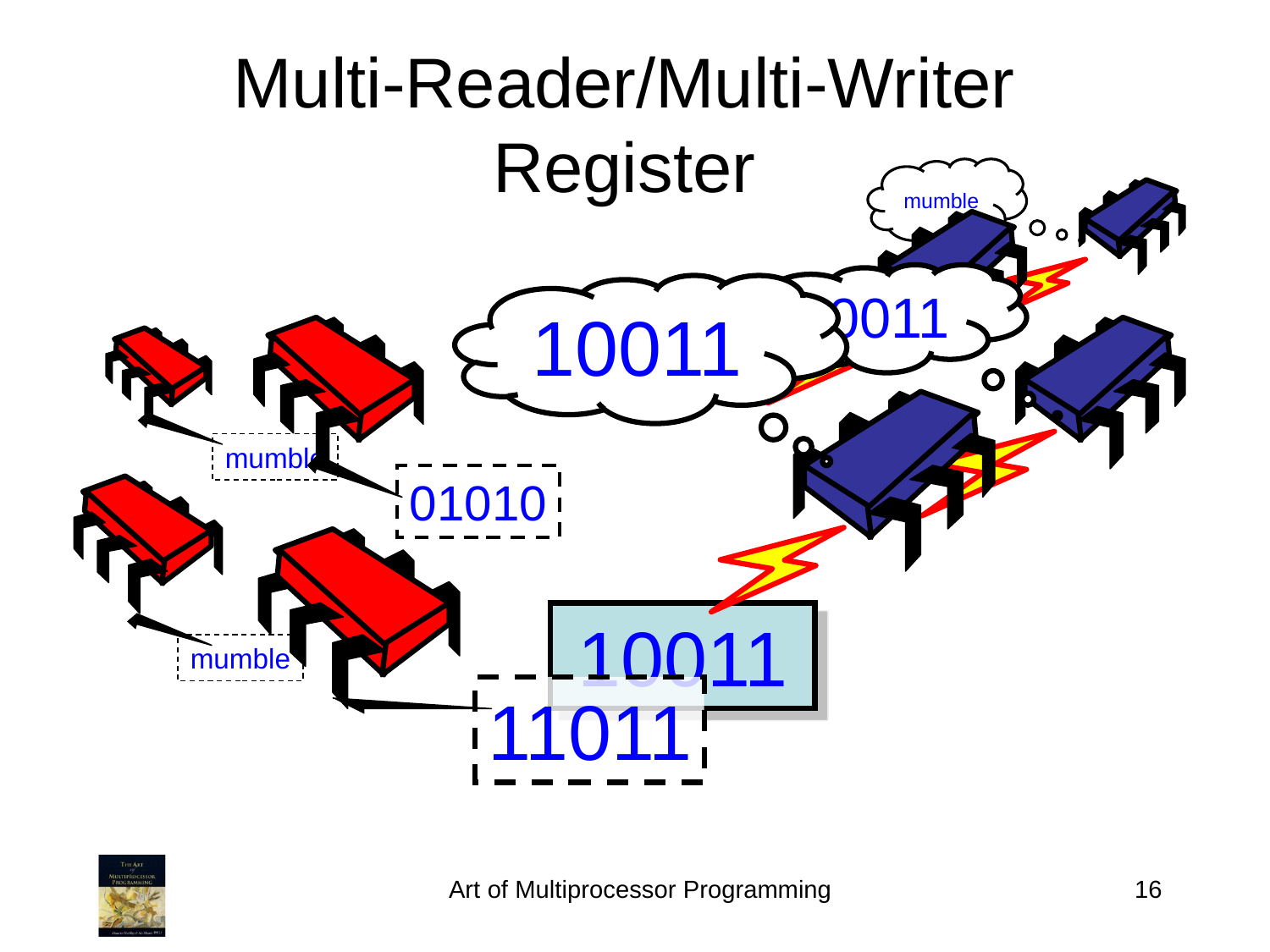

Multi-Reader/Multi-Writer Register
mumble

10011
10011

mumble

01010

10011

mumble

11011

Art of Multiprocessor Programming
16